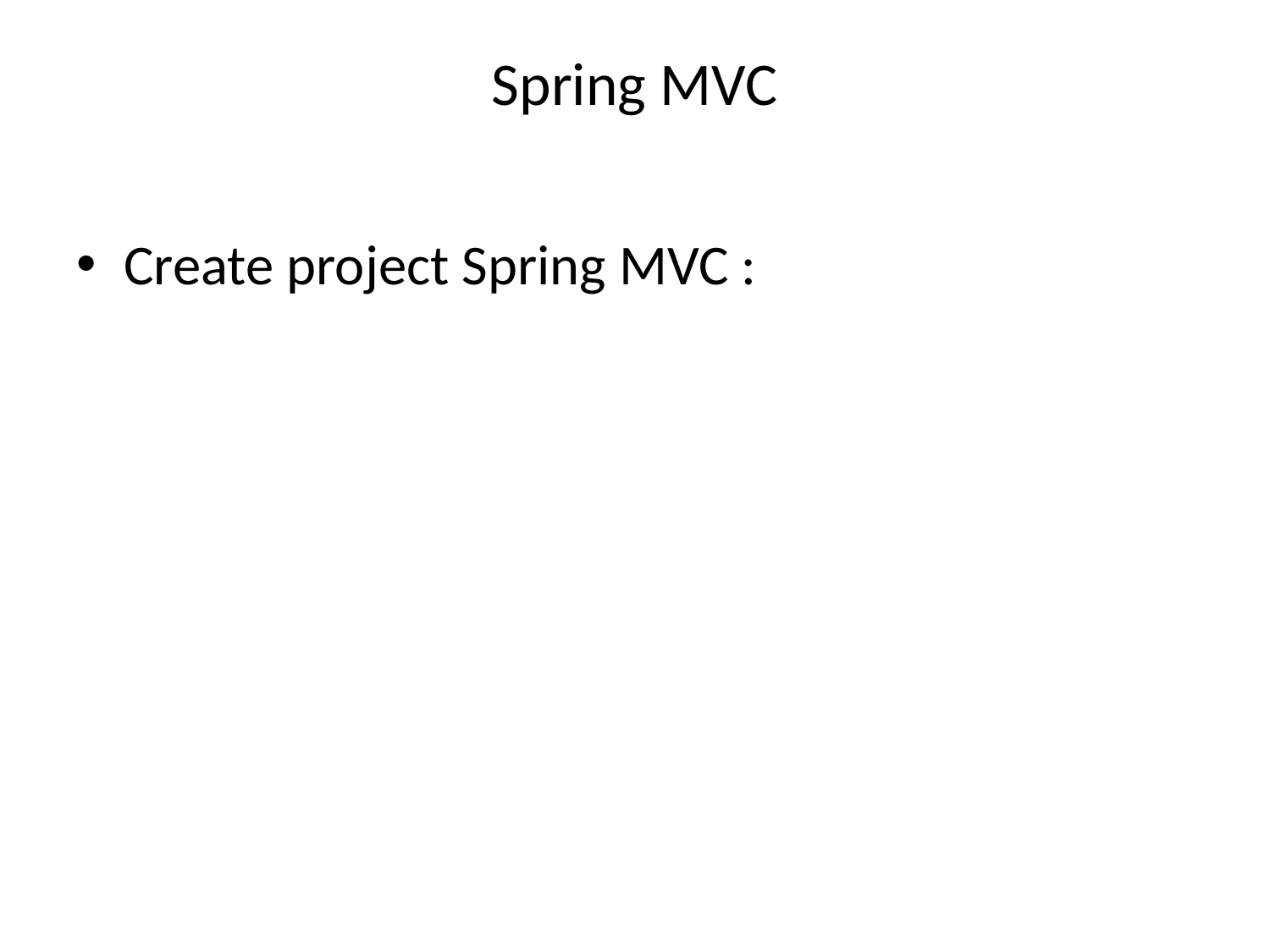

# Spring MVC
Create project Spring MVC :